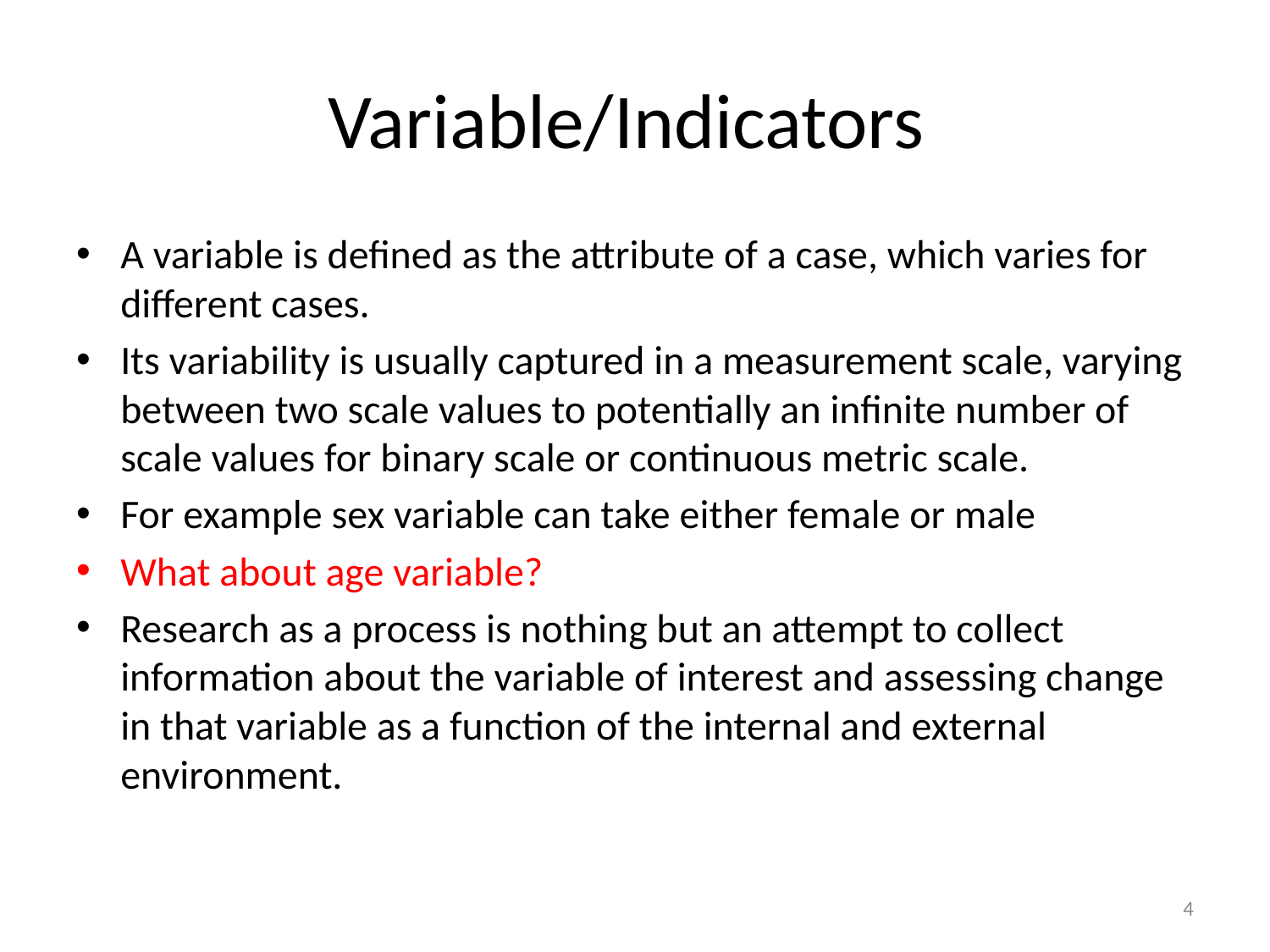

# Variable/Indicators
A variable is defined as the attribute of a case, which varies for different cases.
Its variability is usually captured in a measurement scale, varying between two scale values to potentially an infinite number of scale values for binary scale or continuous metric scale.
For example sex variable can take either female or male
What about age variable?
Research as a process is nothing but an attempt to collect information about the variable of interest and assessing change in that variable as a function of the internal and external environment.

4